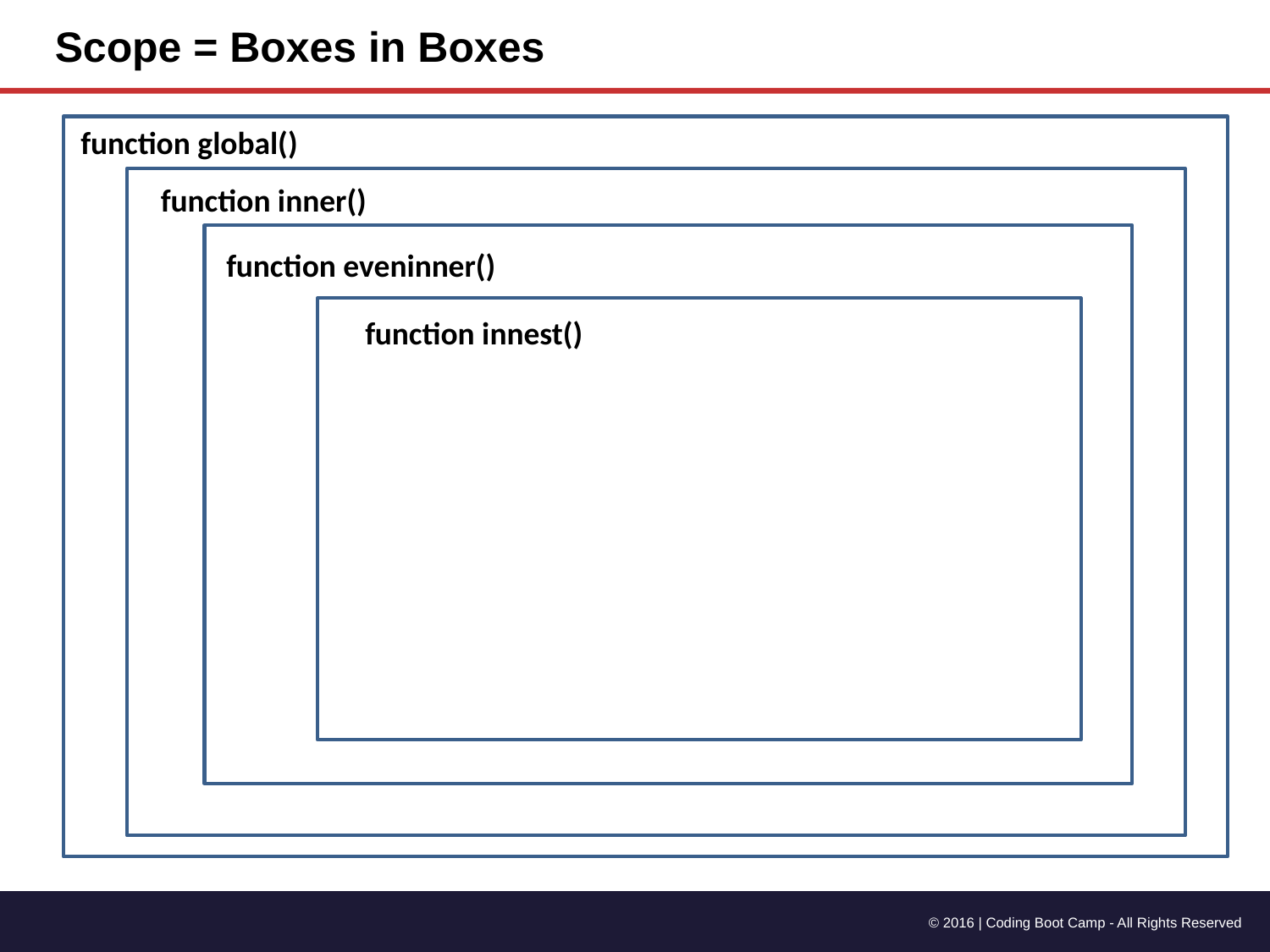

Scope = Boxes in Boxes

function global()

function inner()

function eveninner()

function innest()